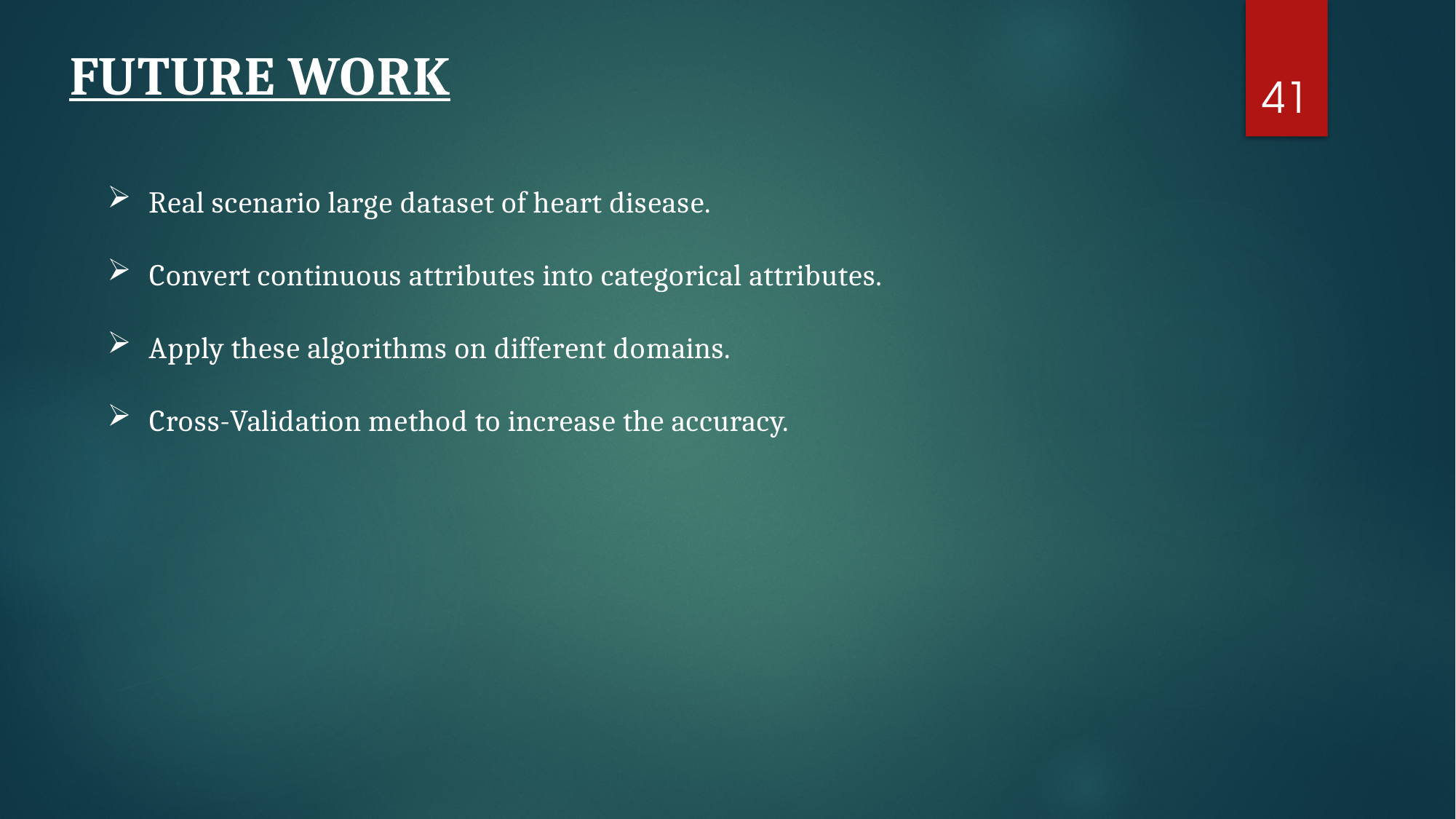

FUTURE WORK
41
Real scenario large dataset of heart disease.

Convert continuous attributes into categorical attributes.

Apply these algorithms on different domains.

Cross-Validation method to increase the accuracy.